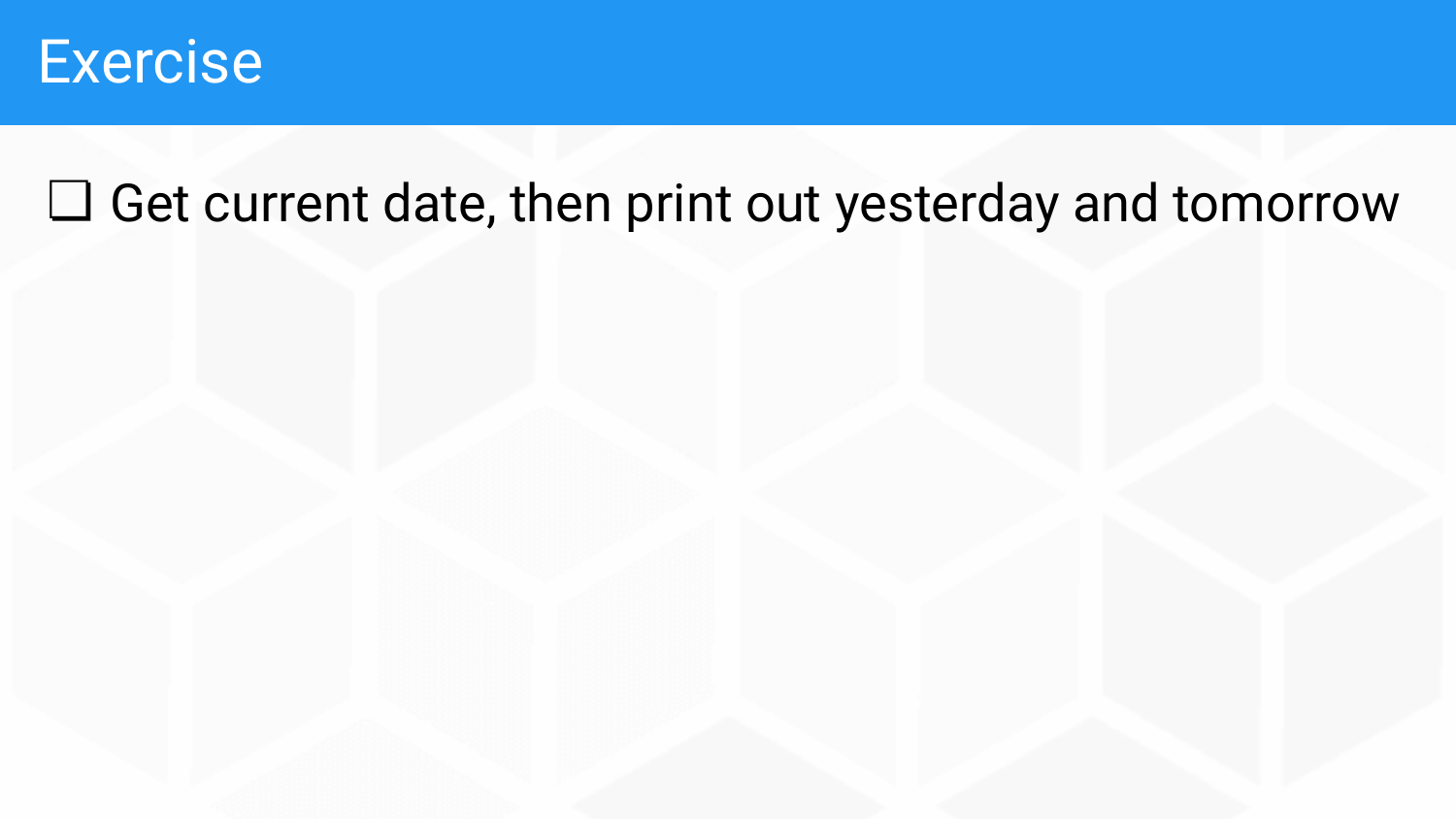

# Exercise
Get current date, then print out yesterday and tomorrow